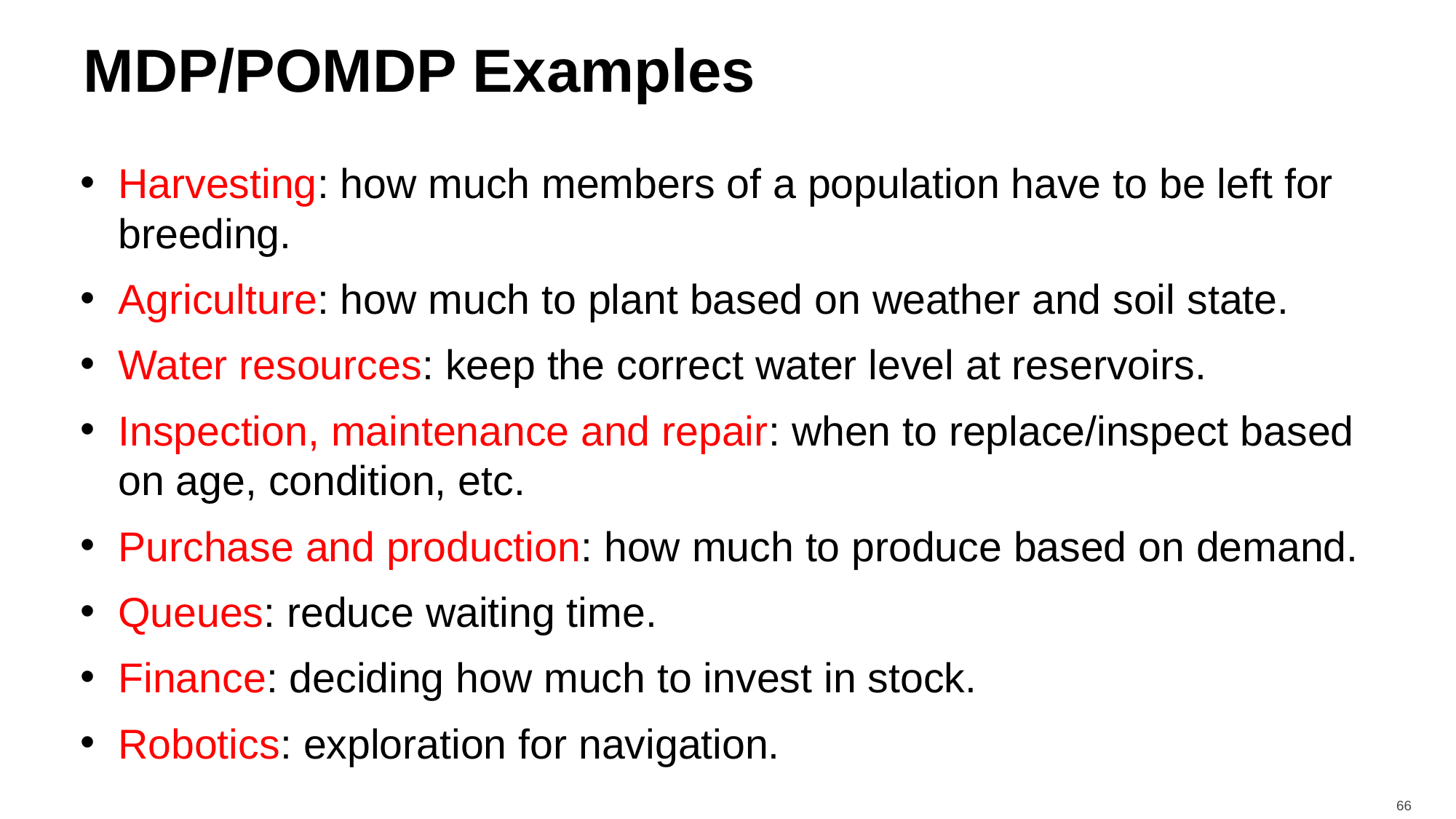

# MDP/POMDP Examples
Harvesting: how much members of a population have to be left for breeding.
Agriculture: how much to plant based on weather and soil state.
Water resources: keep the correct water level at reservoirs.
Inspection, maintenance and repair: when to replace/inspect based on age, condition, etc.
Purchase and production: how much to produce based on demand.
Queues: reduce waiting time.
Finance: deciding how much to invest in stock.
Robotics: exploration for navigation.
66